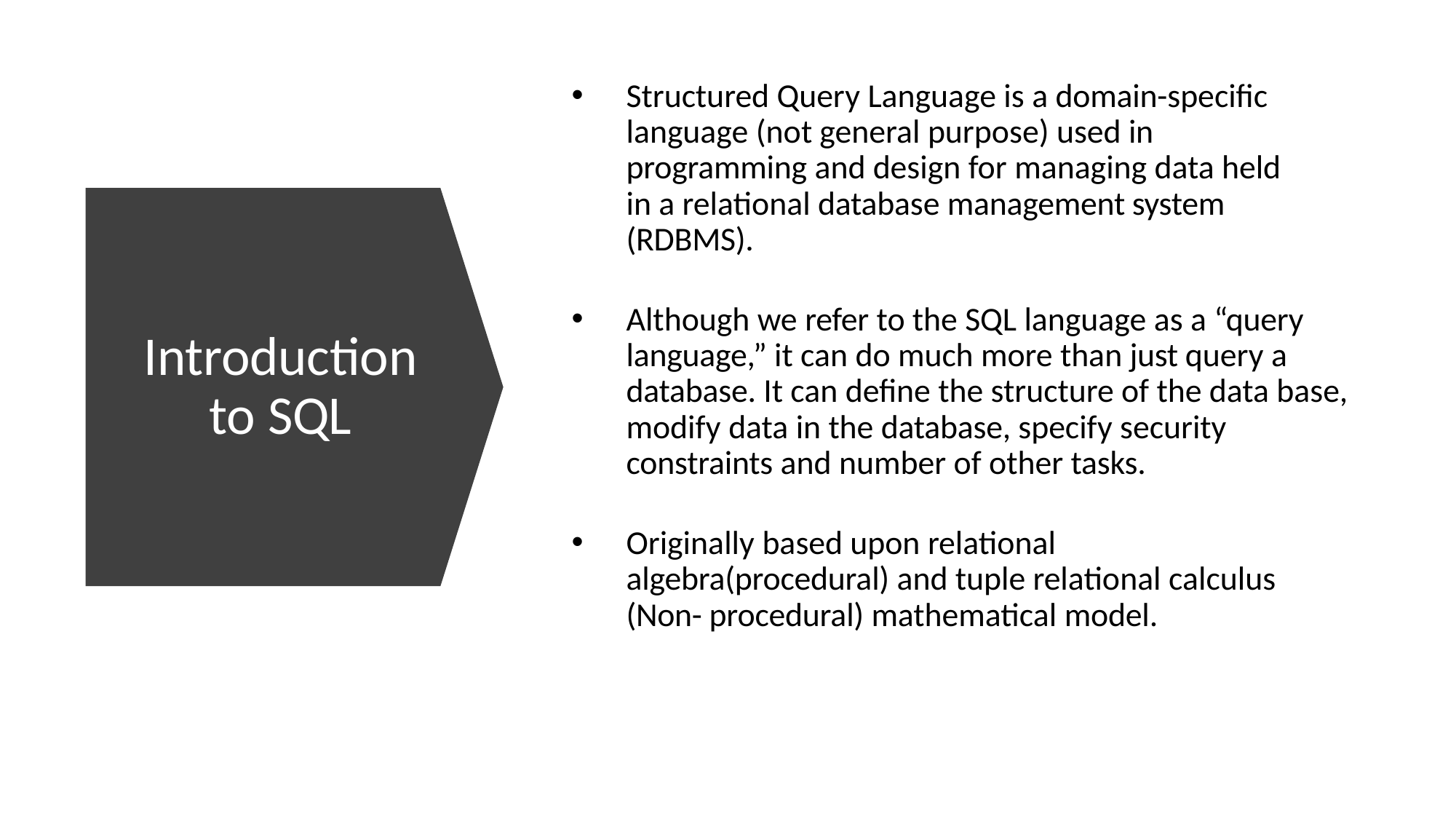

Structured Query Language is a domain-specific language (not general purpose) used in programming and design for managing data held in a relational database management system (RDBMS).
Although we refer to the SQL language as a “query language,” it can do much more than just query a database. It can define the structure of the data base, modify data in the database, specify security constraints and number of other tasks.
Originally based upon relational algebra(procedural) and tuple relational calculus (Non- procedural) mathematical model.

# Introduction to SQL